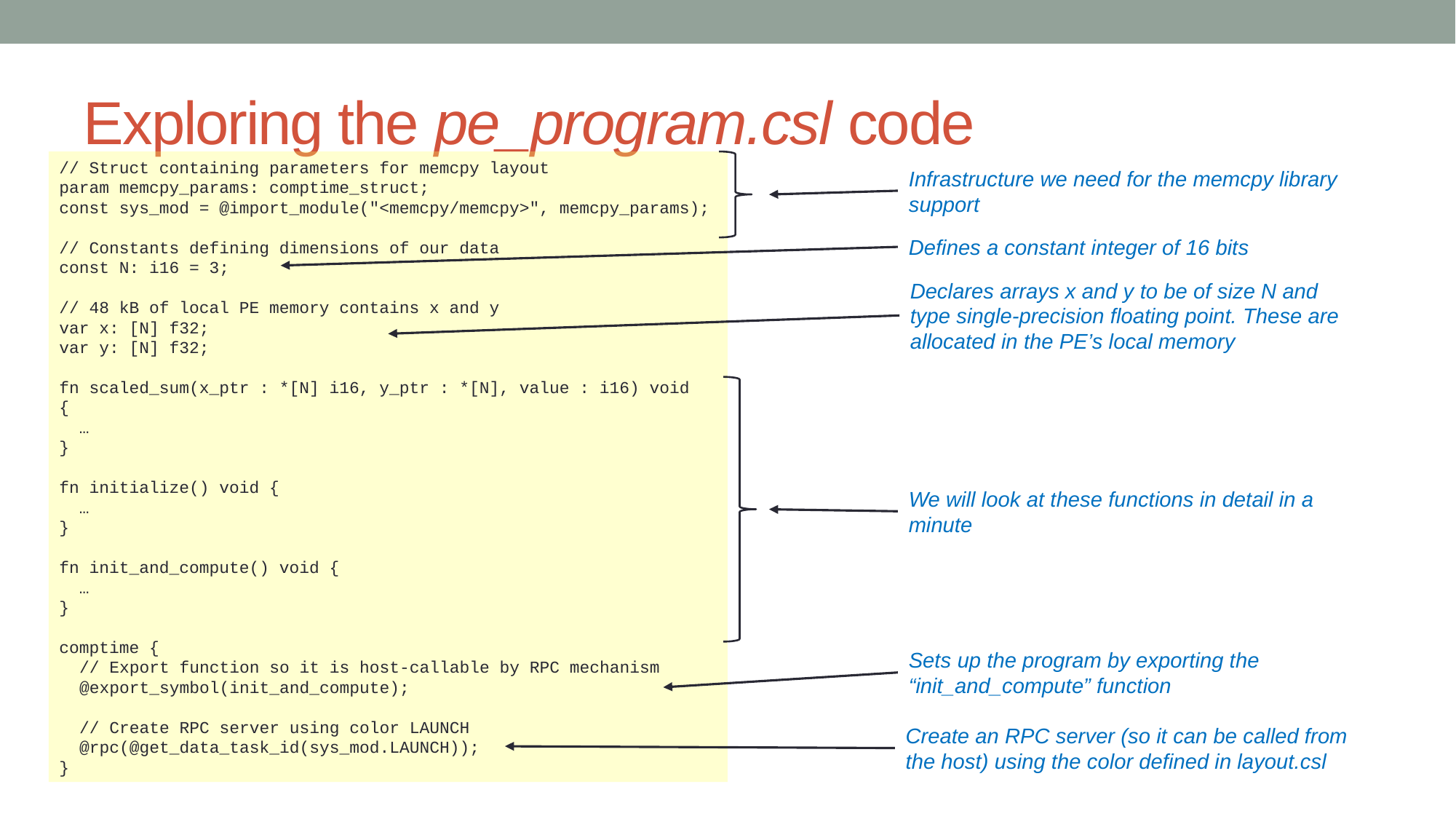

# Exploring the pe_program.csl code
// Struct containing parameters for memcpy layout
param memcpy_params: comptime_struct;
const sys_mod = @import_module("<memcpy/memcpy>", memcpy_params);

// Constants defining dimensions of our data
const N: i16 = 3;

// 48 kB of local PE memory contains x and y
var x: [N] f32;
var y: [N] f32;

fn scaled_sum(x_ptr : *[N] i16, y_ptr : *[N], value : i16) void
{
  …
}

fn initialize() void {
  …
}

fn init_and_compute() void {
  …
}

comptime {
  // Export function so it is host-callable by RPC mechanism
  @export_symbol(init_and_compute);

  // Create RPC server using color LAUNCH
  @rpc(@get_data_task_id(sys_mod.LAUNCH));
}

Infrastructure we need for the memcpy library support
Defines a constant integer of 16 bits
Declares arrays x and y to be of size N and type single-precision floating point. These are allocated in the PE’s local memory

We will look at these functions in detail in a minute
Sets up the program by exporting the “init_and_compute” function
Create an RPC server (so it can be called from the host) using the color defined in layout.csl